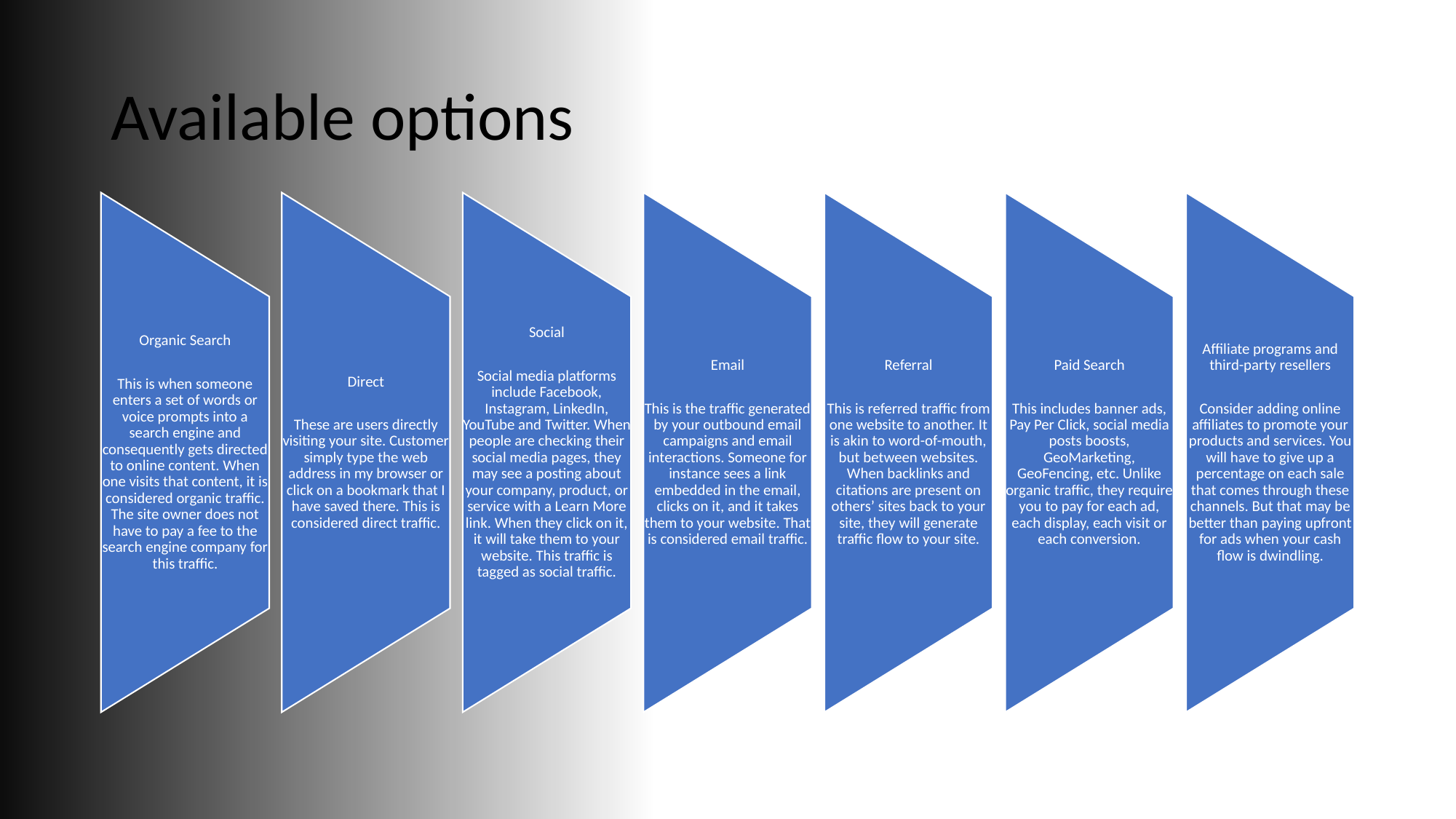

# Available options
Organic Search

This is when someone enters a set of words or voice prompts into a search engine and consequently gets directed to online content. When one visits that content, it is considered organic traffic. The site owner does not have to pay a fee to the search engine company for this traffic.
Direct

These are users directly visiting your site. Customer simply type the web address in my browser or click on a bookmark that I have saved there. This is considered direct traffic.
Social

Social media platforms include Facebook, Instagram, LinkedIn, YouTube and Twitter. When people are checking their social media pages, they may see a posting about your company, product, or service with a Learn More link. When they click on it, it will take them to your website. This traffic is tagged as social traffic.
Email

This is the traffic generated by your outbound email campaigns and email interactions. Someone for instance sees a link embedded in the email, clicks on it, and it takes them to your website. That is considered email traffic.
Referral

This is referred traffic from one website to another. It is akin to word-of-mouth, but between websites. When backlinks and citations are present on others’ sites back to your site, they will generate traffic flow to your site.
Paid Search

This includes banner ads, Pay Per Click, social media posts boosts, GeoMarketing, GeoFencing, etc. Unlike organic traffic, they require you to pay for each ad, each display, each visit or each conversion.
Affiliate programs and third-party resellers

Consider adding online affiliates to promote your products and services. You will have to give up a percentage on each sale that comes through these channels. But that may be better than paying upfront for ads when your cash flow is dwindling.